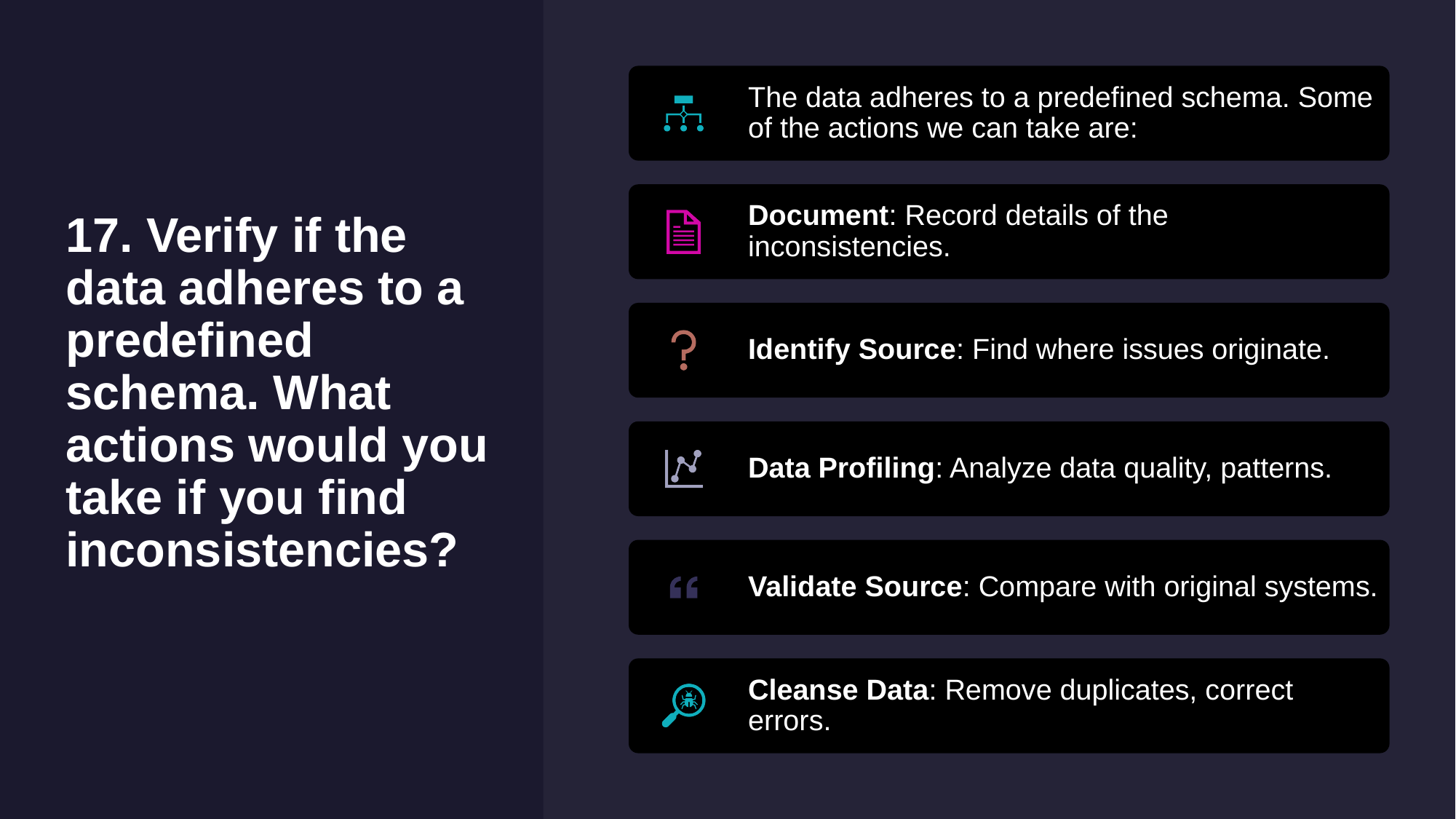

# 17. Verify if the data adheres to a predefined schema. What actions would you take if you find inconsistencies?
The data adheres to a predefined schema. Some of the actions we can take are:
Document: Record details of the inconsistencies.
Identify Source: Find where issues originate.
Data Profiling: Analyze data quality, patterns.
Validate Source: Compare with original systems.
Cleanse Data: Remove duplicates, correct errors.